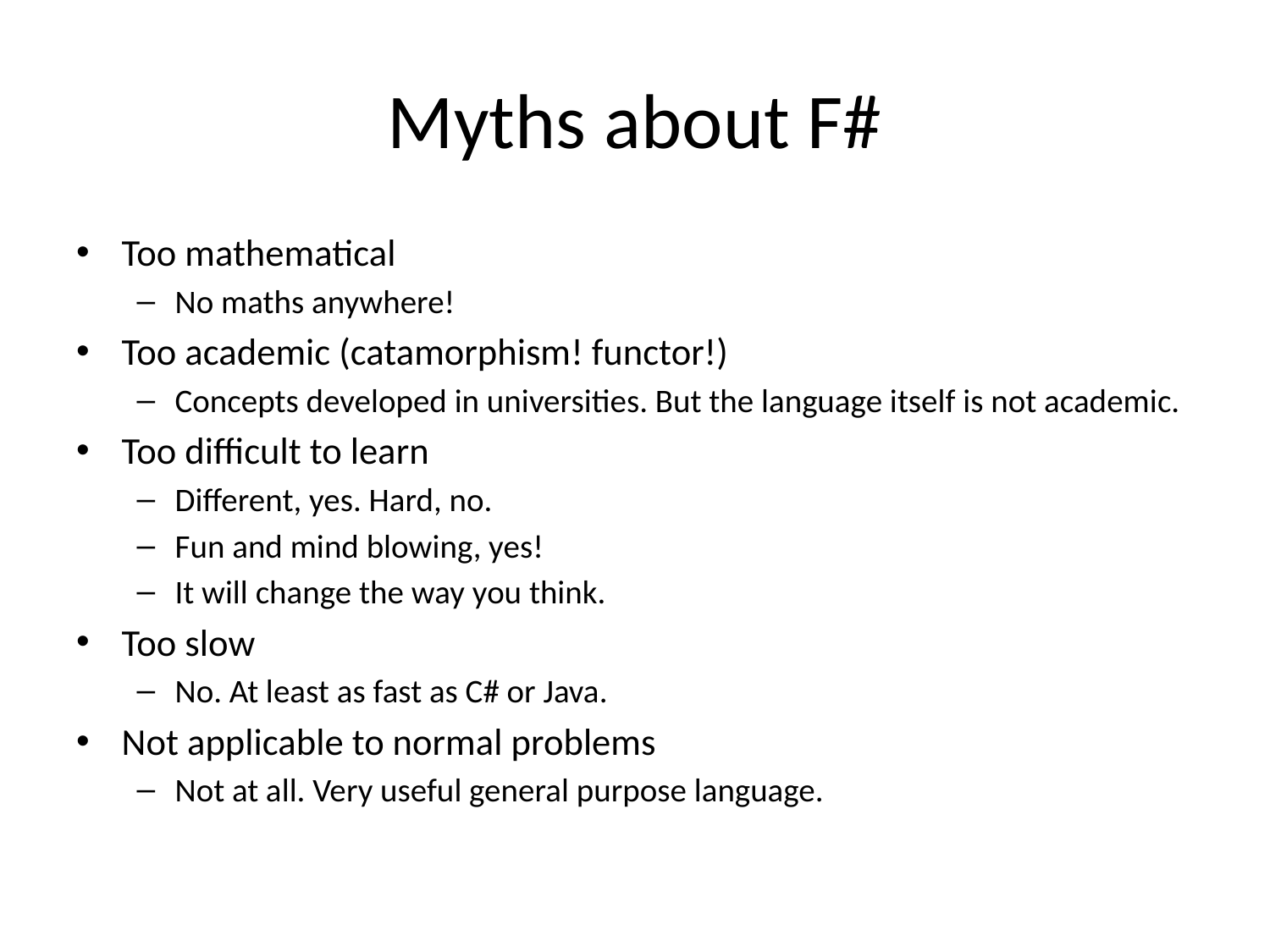

# Myths about F#
Too mathematical
No maths anywhere!
Too academic (catamorphism! functor!)
Concepts developed in universities. But the language itself is not academic.
Too difficult to learn
Different, yes. Hard, no.
Fun and mind blowing, yes!
It will change the way you think.
Too slow
No. At least as fast as C# or Java.
Not applicable to normal problems
Not at all. Very useful general purpose language.